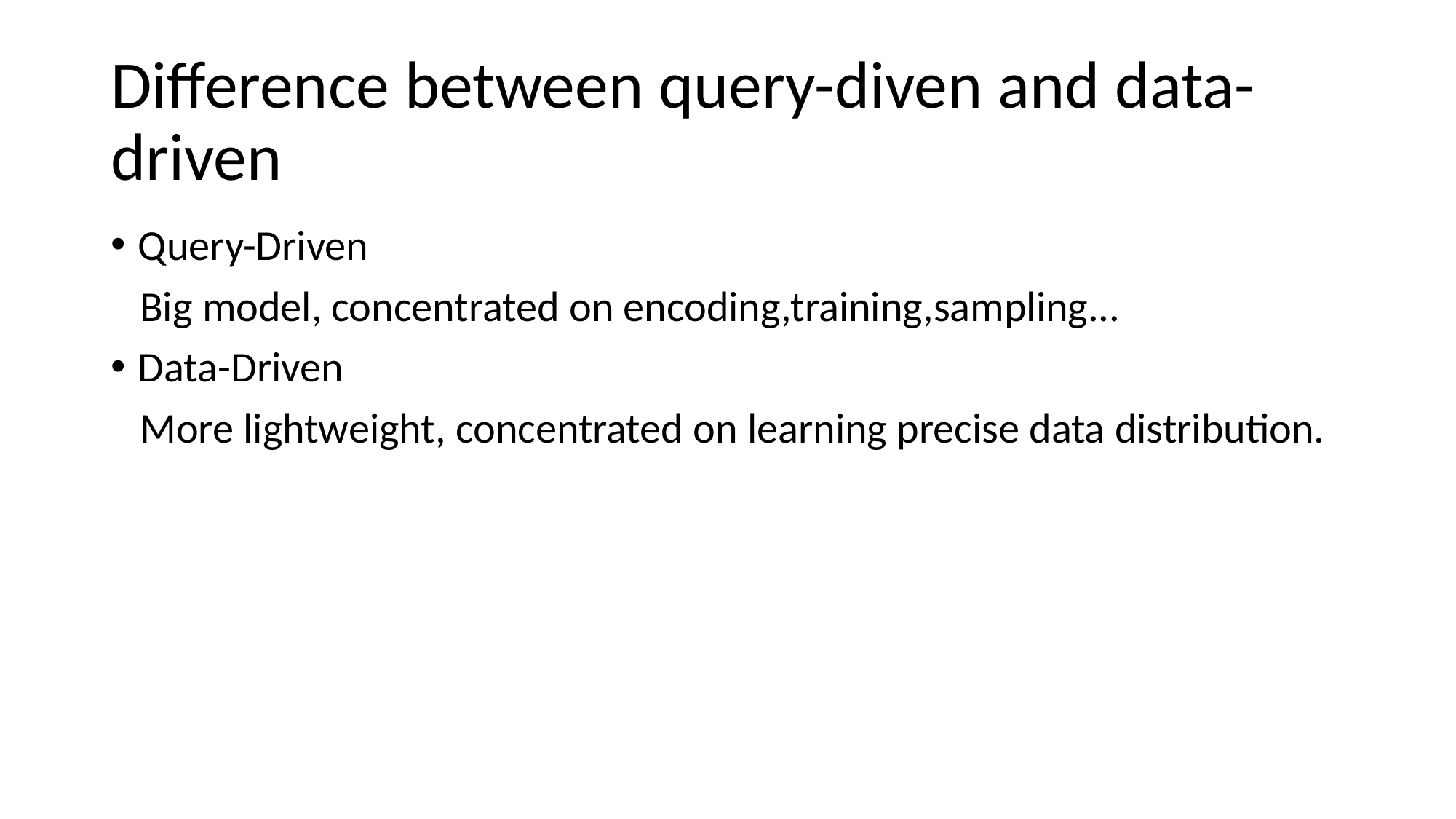

# Difference between query-diven and data-driven
Query-Driven
   Big model, concentrated on encoding,training,sampling...
Data-Driven
   More lightweight, concentrated on learning precise data distribution.